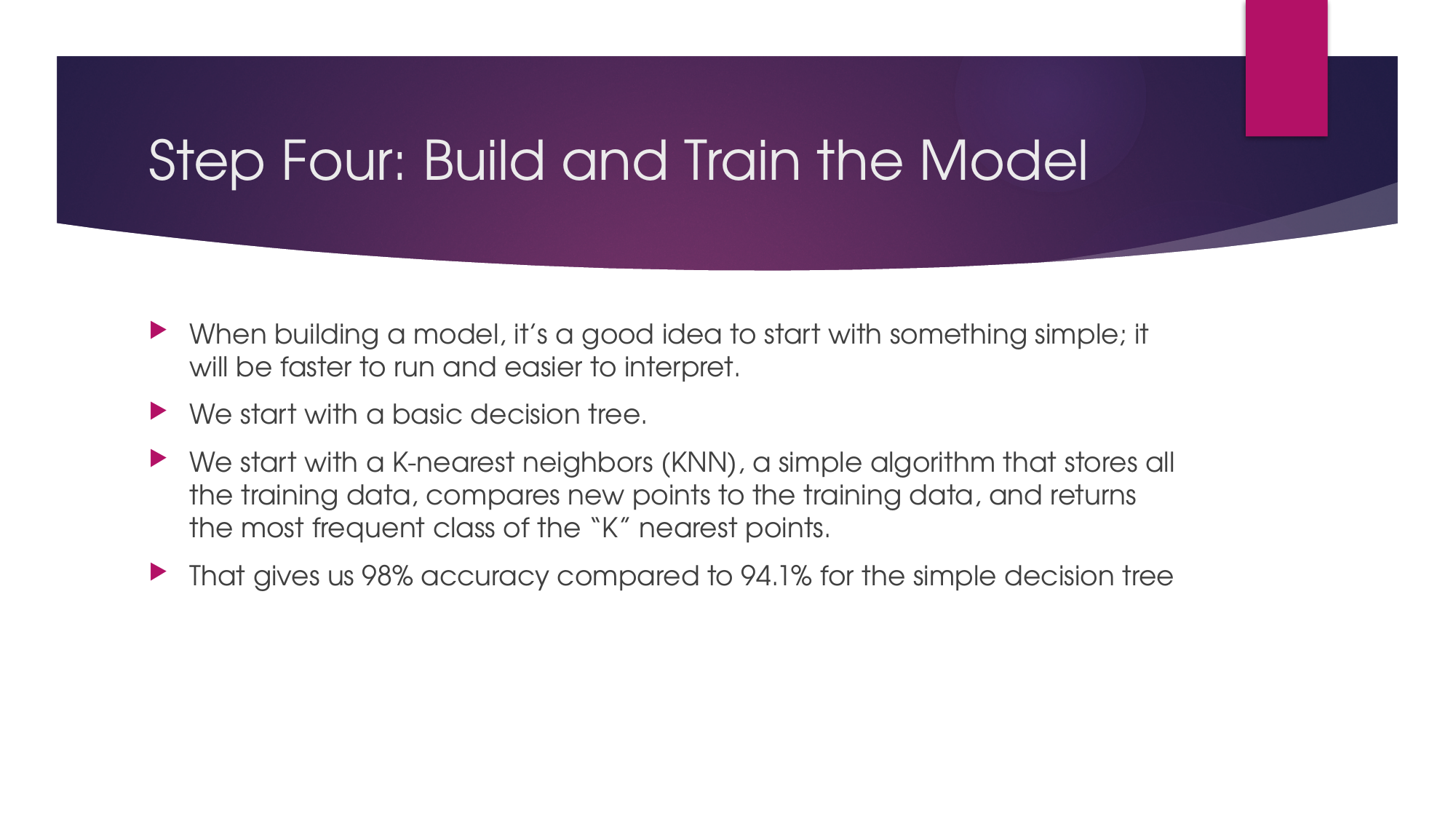

# Step Four: Build and Train the Model
When building a model, it’s a good idea to start with something simple; it will be faster to run and easier to interpret.
We start with a basic decision tree.
We start with a K-nearest neighbors (KNN), a simple algorithm that stores all the training data, compares new points to the training data, and returns the most frequent class of the “K” nearest points.
That gives us 98% accuracy compared to 94.1% for the simple decision tree